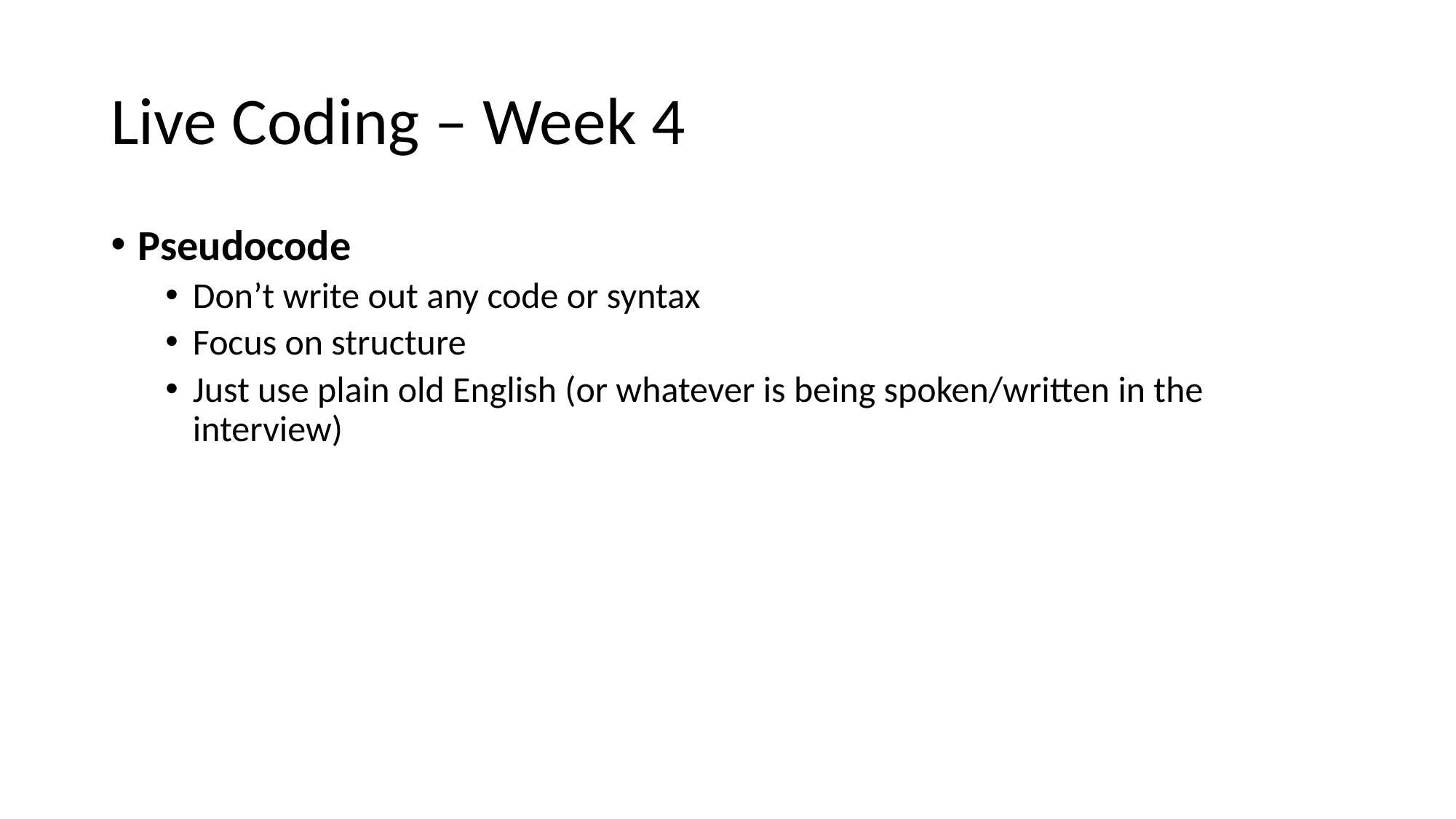

# Live Coding – Week 4
Pseudocode
Don’t write out any code or syntax
Focus on structure
Just use plain old English (or whatever is being spoken/written in the interview)